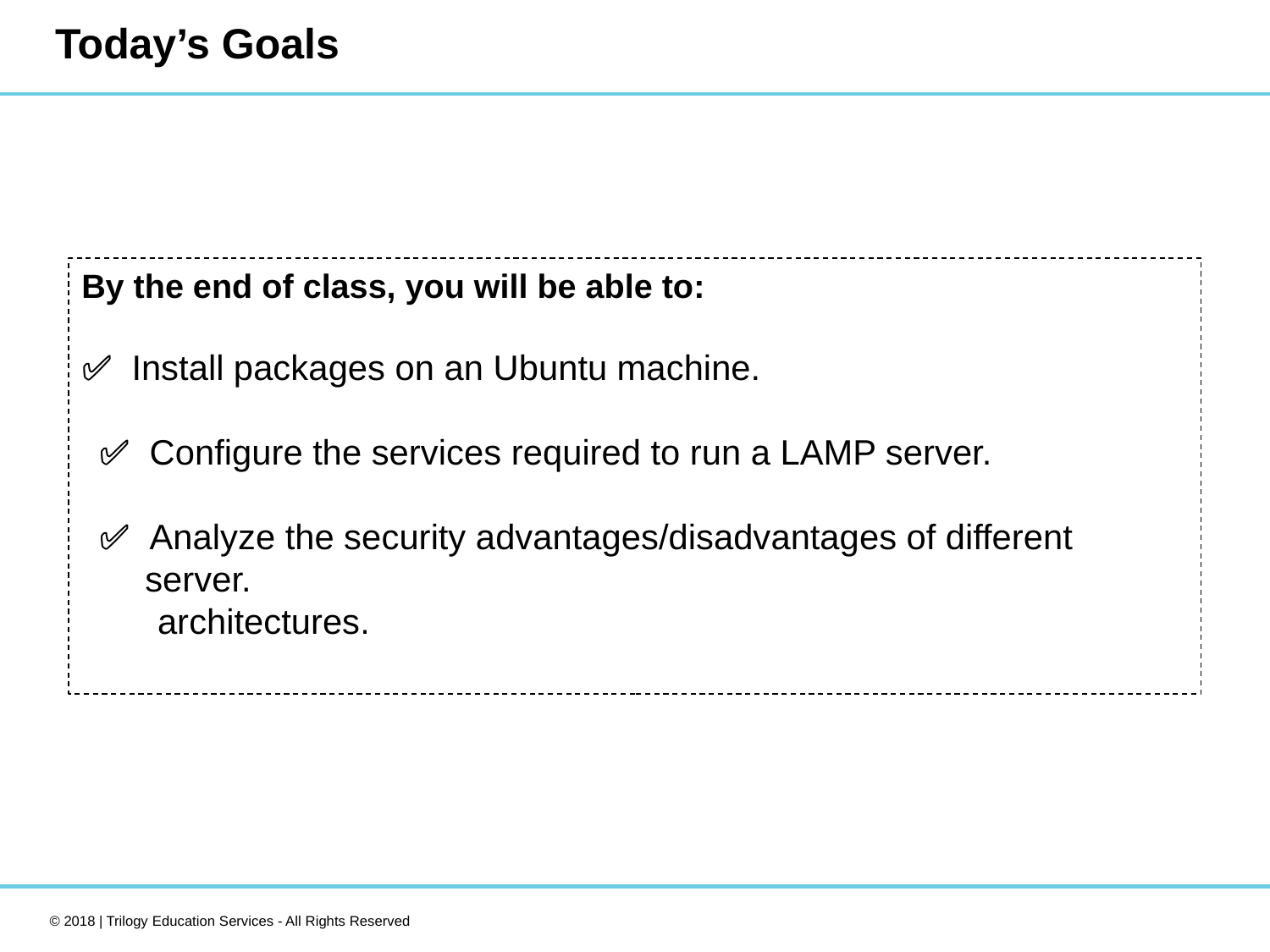

# Today’s Goals
By the end of class, you will be able to:

✅  Install packages on an Ubuntu machine.

✅  Configure the services required to run a LAMP server.

✅  Analyze the security advantages/disadvantages of different server.
      architectures.